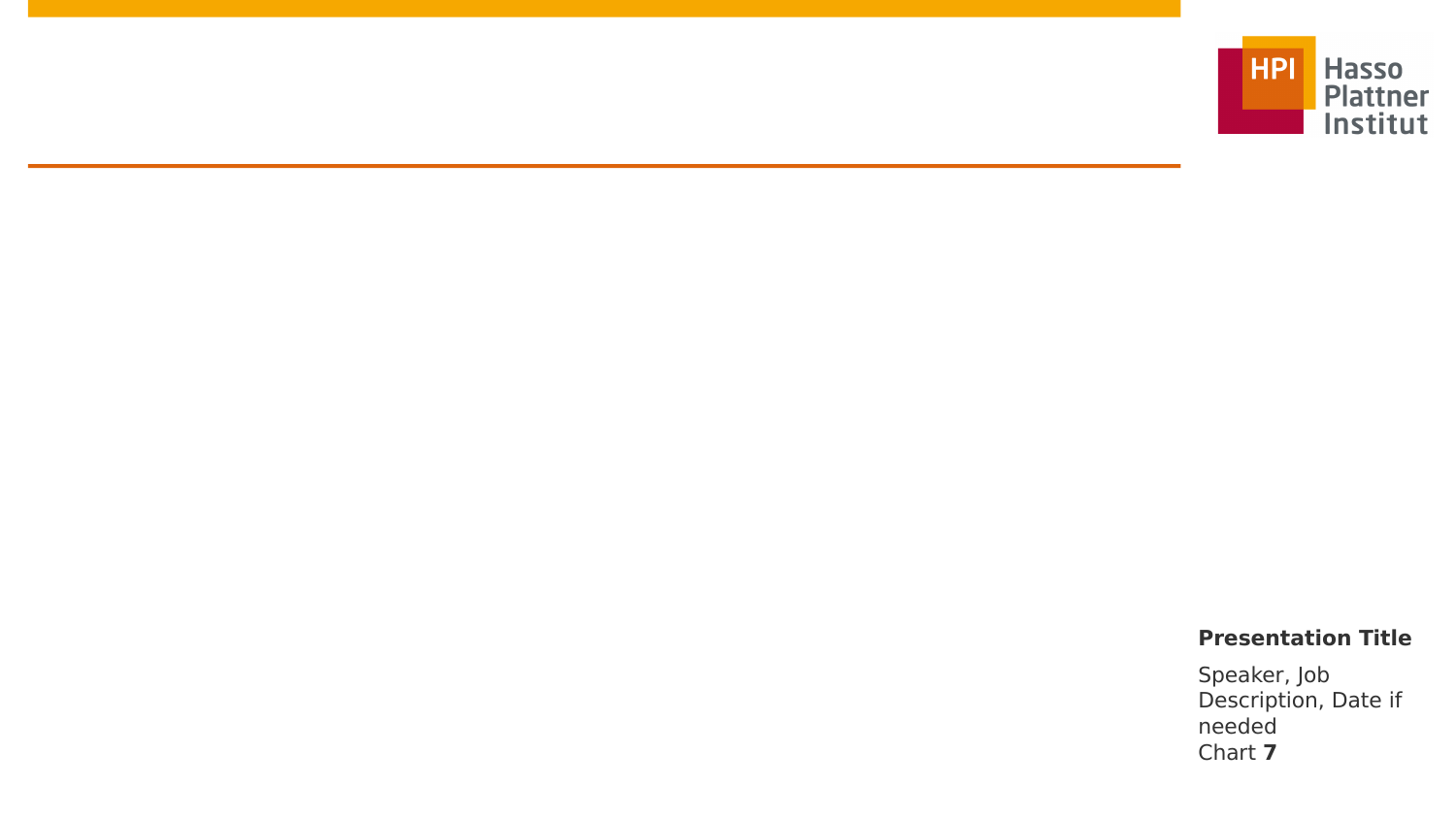

#

Presentation Title
Speaker, Job Description, Date if needed
Chart 7